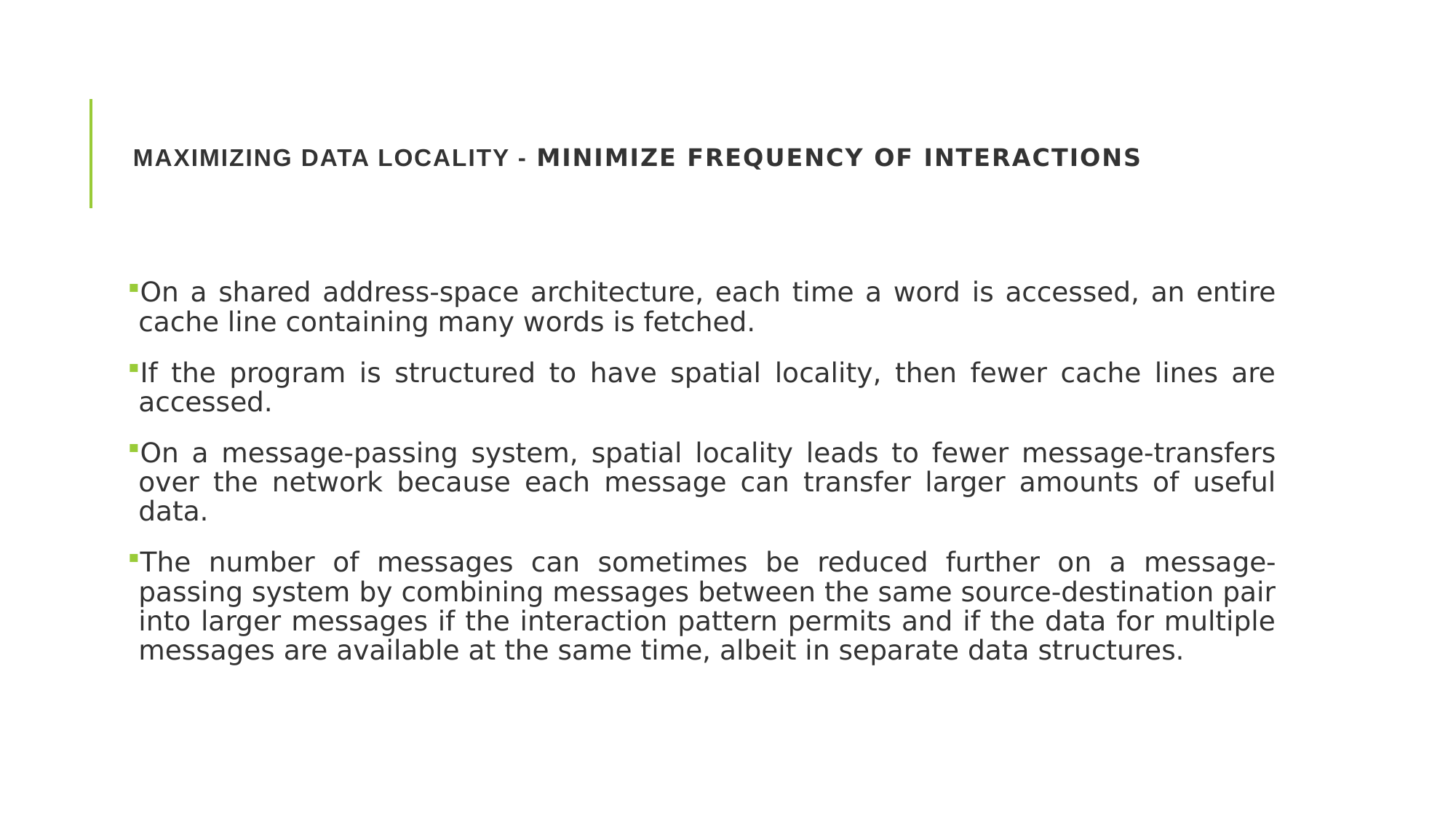

# Maximizing Data Locality - Minimize Frequency of Interactions
On a shared address-space architecture, each time a word is accessed, an entire cache line containing many words is fetched.
If the program is structured to have spatial locality, then fewer cache lines are accessed.
On a message-passing system, spatial locality leads to fewer message-transfers over the network because each message can transfer larger amounts of useful data.
The number of messages can sometimes be reduced further on a message-passing system by combining messages between the same source-destination pair into larger messages if the interaction pattern permits and if the data for multiple messages are available at the same time, albeit in separate data structures.